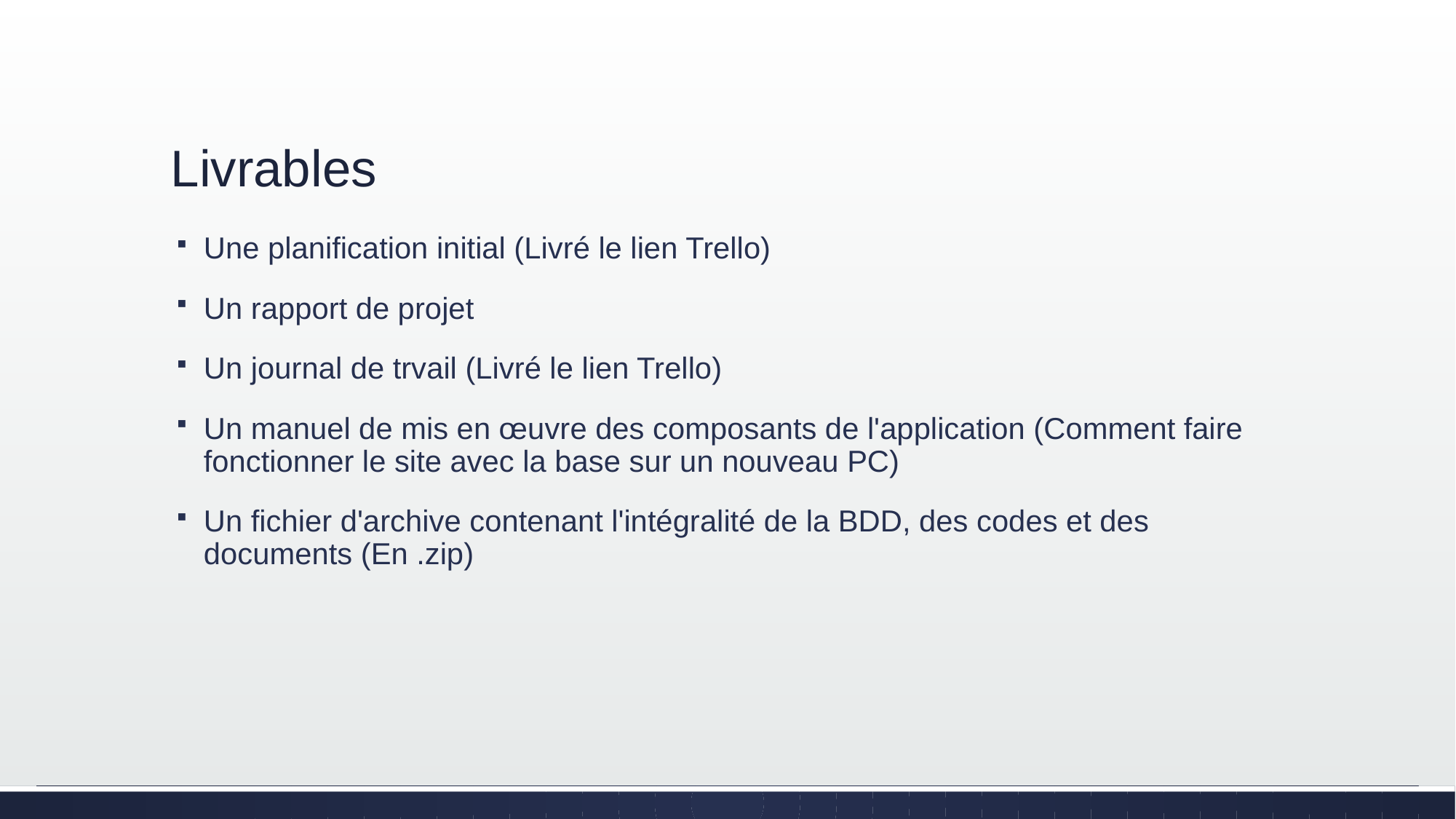

# Livrables
Une planification initial (Livré le lien Trello)
Un rapport de projet
Un journal de trvail (Livré le lien Trello)
Un manuel de mis en œuvre des composants de l'application (Comment faire fonctionner le site avec la base sur un nouveau PC)
Un fichier d'archive contenant l'intégralité de la BDD, des codes et des documents (En .zip)